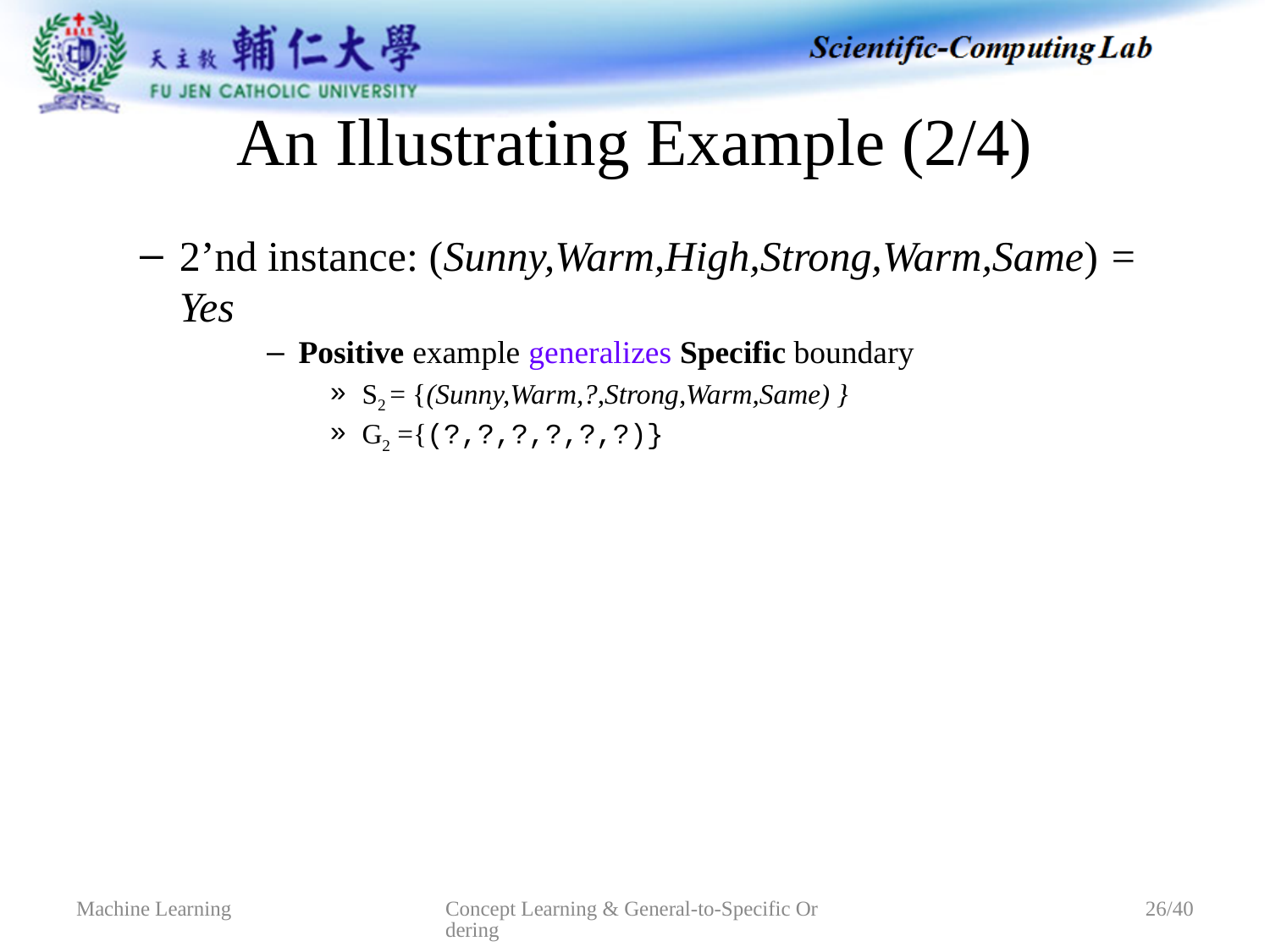

# An Illustrating Example (2/4)
2’nd instance: (Sunny,Warm,High,Strong,Warm,Same) = Yes
Positive example generalizes Specific boundary
S2 = {(Sunny,Warm,?,Strong,Warm,Same) }
G2 ={(?,?,?,?,?,?)}

Concept Learning & General-to-Specific Ordering
Machine Learning
26/40